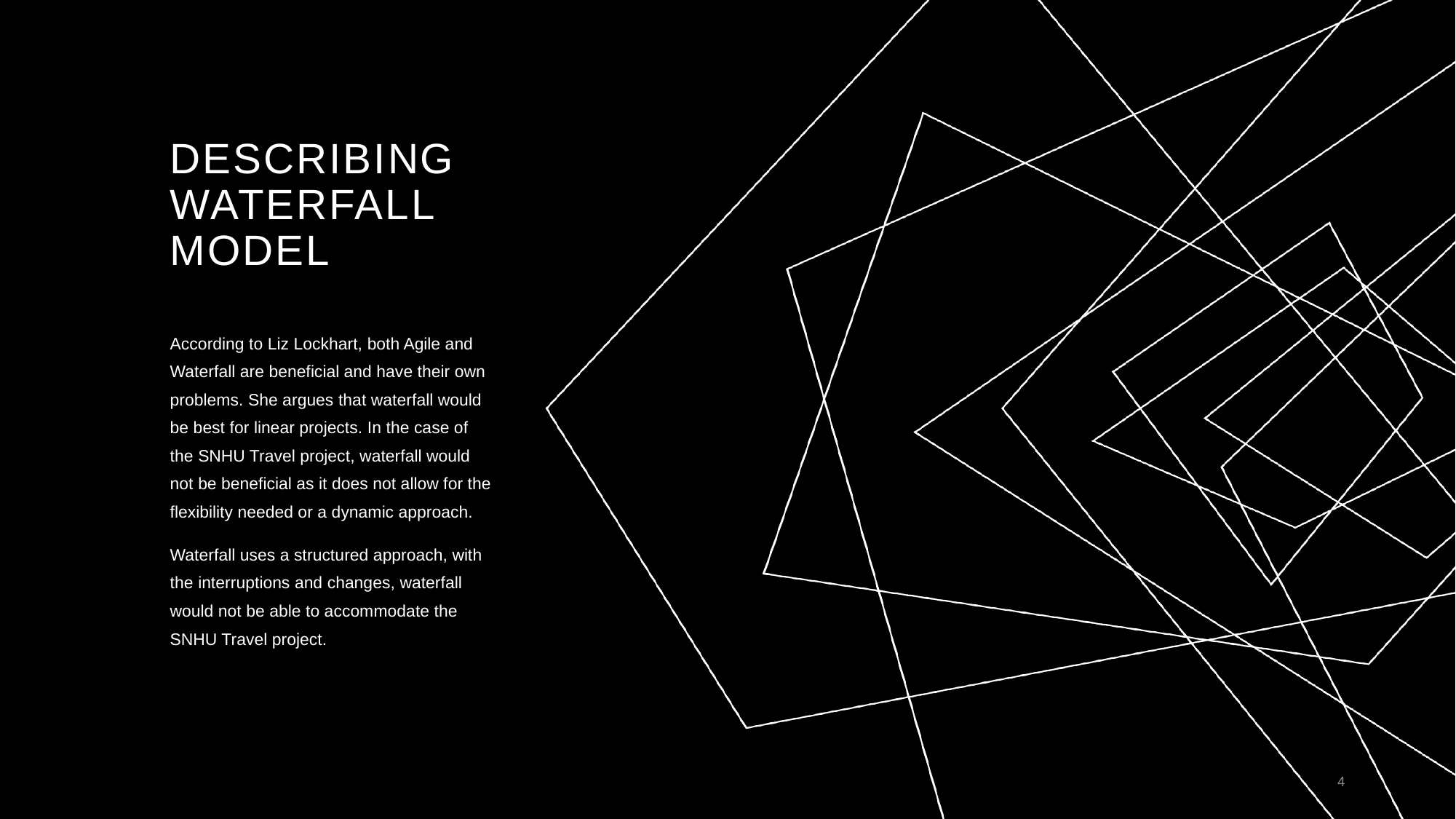

# Describing waterfall model
According to Liz Lockhart, both Agile and Waterfall are beneficial and have their own problems. She argues that waterfall would be best for linear projects. In the case of the SNHU Travel project, waterfall would not be beneficial as it does not allow for the flexibility needed or a dynamic approach.
Waterfall uses a structured approach, with the interruptions and changes, waterfall would not be able to accommodate the SNHU Travel project.
4